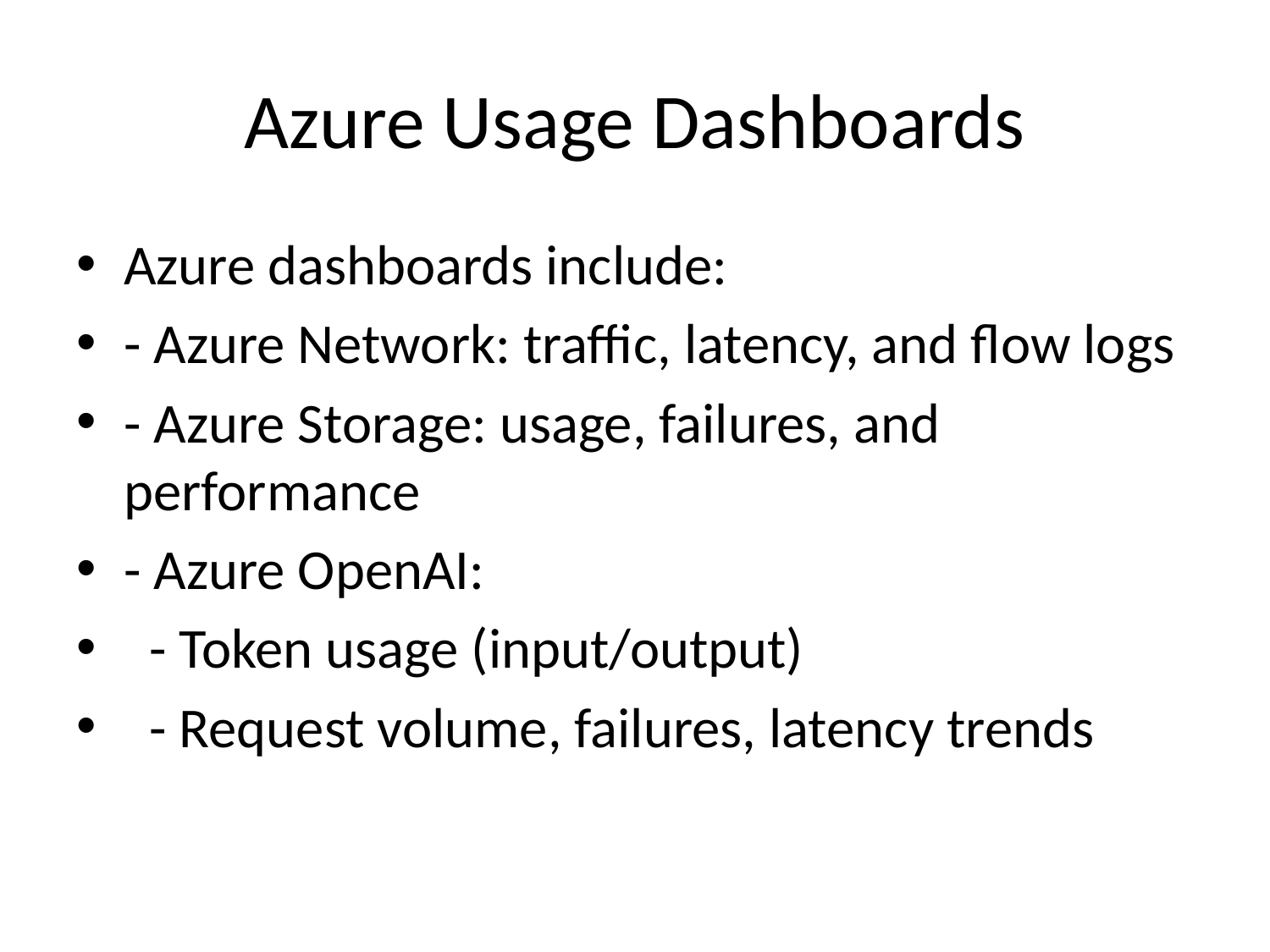

# Azure Usage Dashboards
Azure dashboards include:
- Azure Network: traffic, latency, and flow logs
- Azure Storage: usage, failures, and performance
- Azure OpenAI:
  - Token usage (input/output)
  - Request volume, failures, latency trends